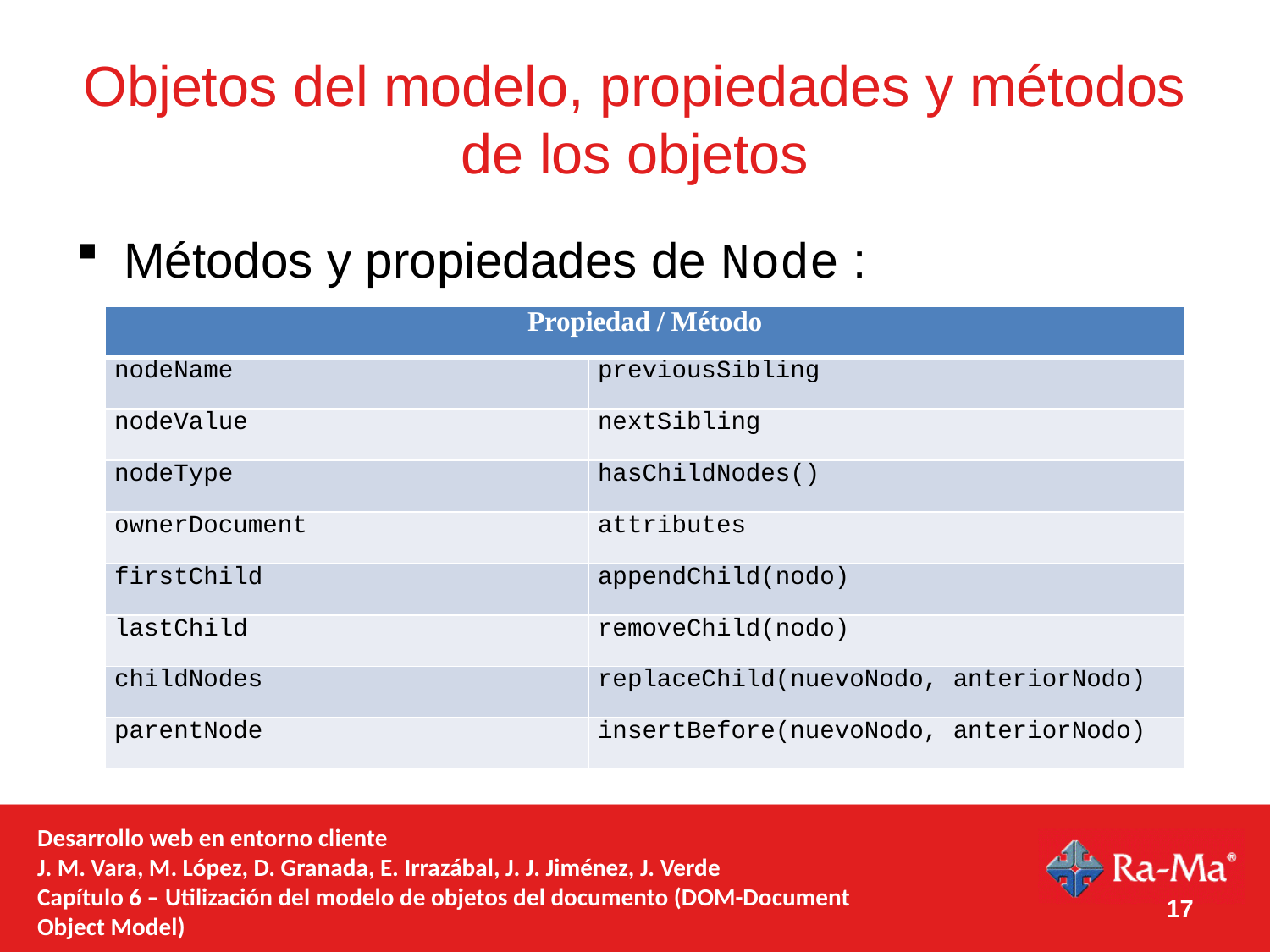

# Objetos del modelo, propiedades y métodos de los objetos
Métodos y propiedades de Node :
| Propiedad / Método |  |
| --- | --- |
| nodeName | previousSibling |
| nodeValue | nextSibling |
| nodeType | hasChildNodes() |
| ownerDocument | attributes |
| firstChild | appendChild(nodo) |
| lastChild | removeChild(nodo) |
| childNodes | replaceChild(nuevoNodo, anteriorNodo) |
| parentNode | insertBefore(nuevoNodo, anteriorNodo) |
Desarrollo web en entorno cliente
J. M. Vara, M. López, D. Granada, E. Irrazábal, J. J. Jiménez, J. Verde
Capítulo 6 – Utilización del modelo de objetos del documento (DOM-Document Object Model)
17